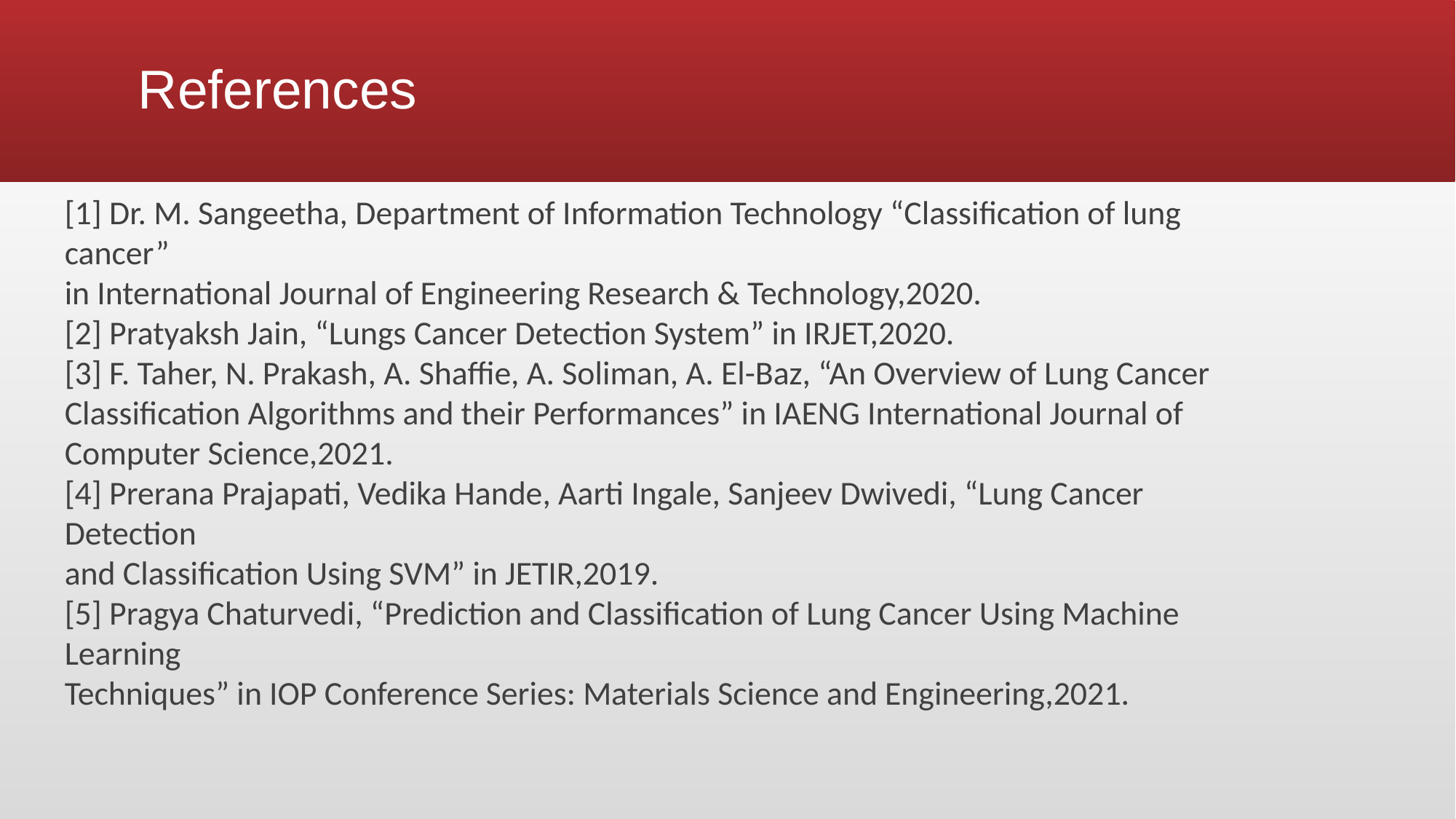

# References
[1] Dr. M. Sangeetha, Department of Information Technology “Classification of lung cancer”
in International Journal of Engineering Research & Technology,2020.
[2] Pratyaksh Jain, “Lungs Cancer Detection System” in IRJET,2020.
[3] F. Taher, N. Prakash, A. Shaffie, A. Soliman, A. El-Baz, “An Overview of Lung Cancer
Classification Algorithms and their Performances” in IAENG International Journal of
Computer Science,2021.
[4] Prerana Prajapati, Vedika Hande, Aarti Ingale, Sanjeev Dwivedi, “Lung Cancer Detection
and Classification Using SVM” in JETIR,2019.
[5] Pragya Chaturvedi, “Prediction and Classification of Lung Cancer Using Machine Learning
Techniques” in IOP Conference Series: Materials Science and Engineering,2021.